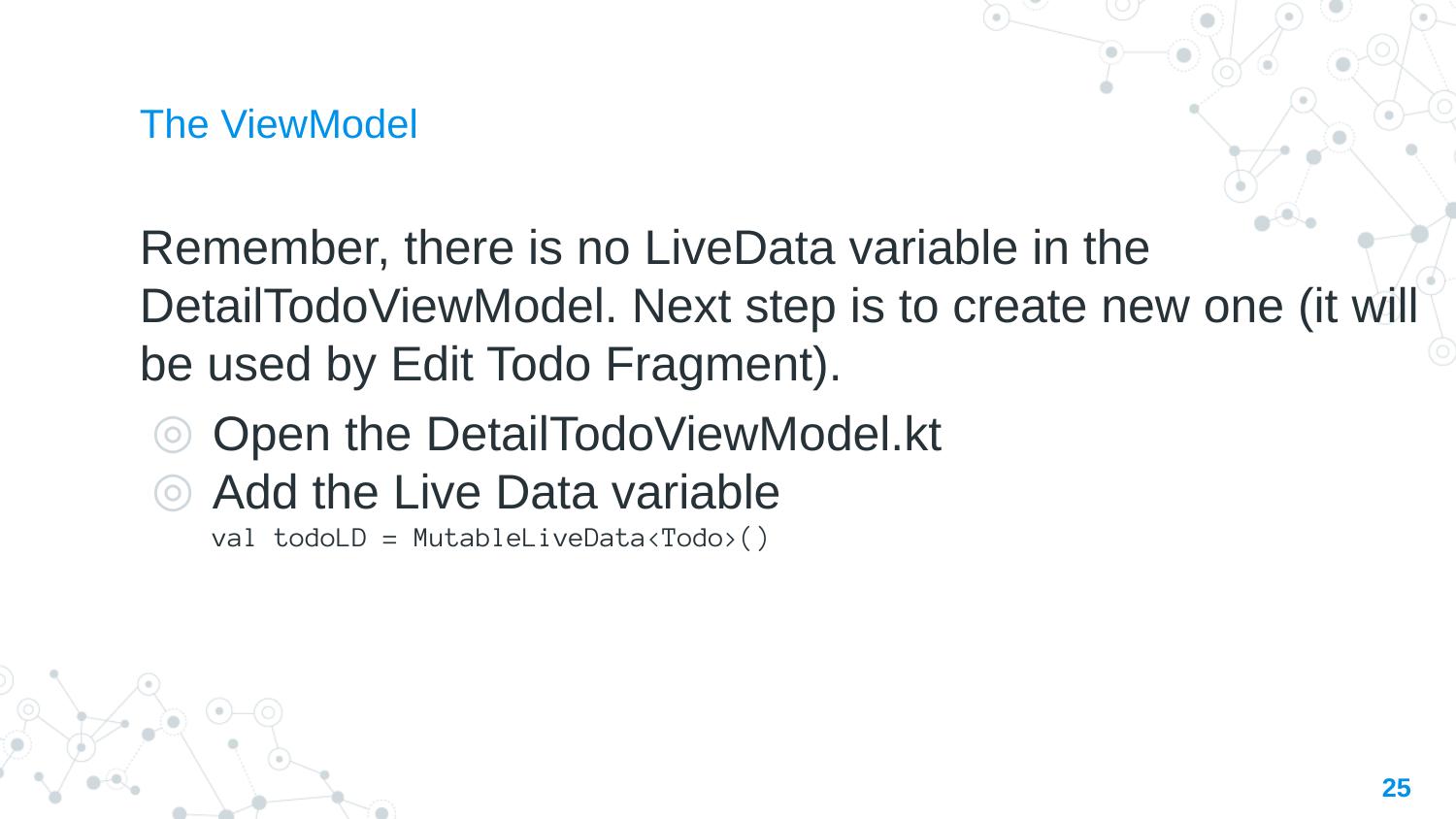

# The ViewModel
Remember, there is no LiveData variable in the DetailTodoViewModel. Next step is to create new one (it will be used by Edit Todo Fragment).
Open the DetailTodoViewModel.kt
Add the Live Data variable
val todoLD = MutableLiveData<Todo>()

25